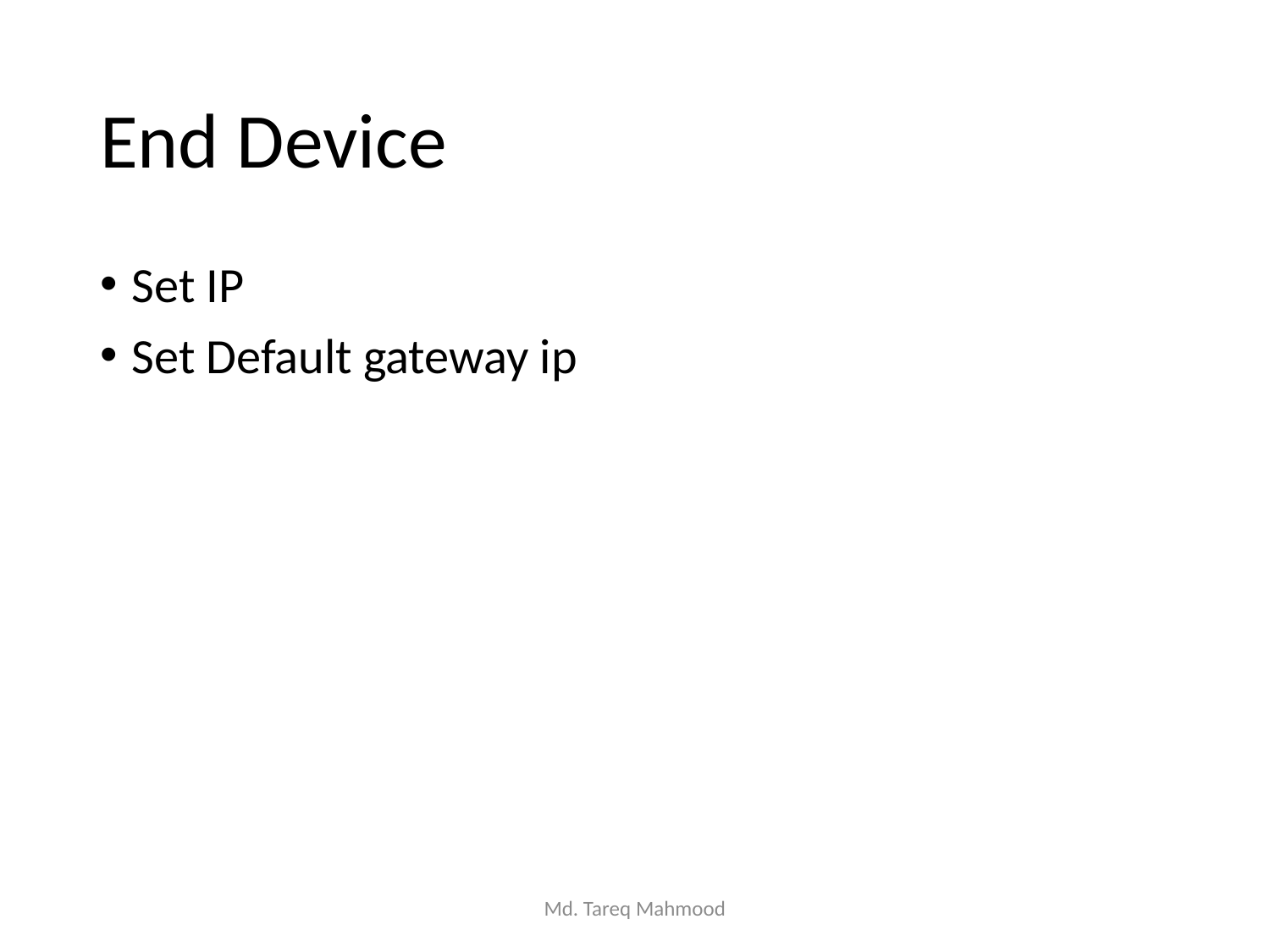

# End Device
Set IP
Set Default gateway ip
Md. Tareq Mahmood